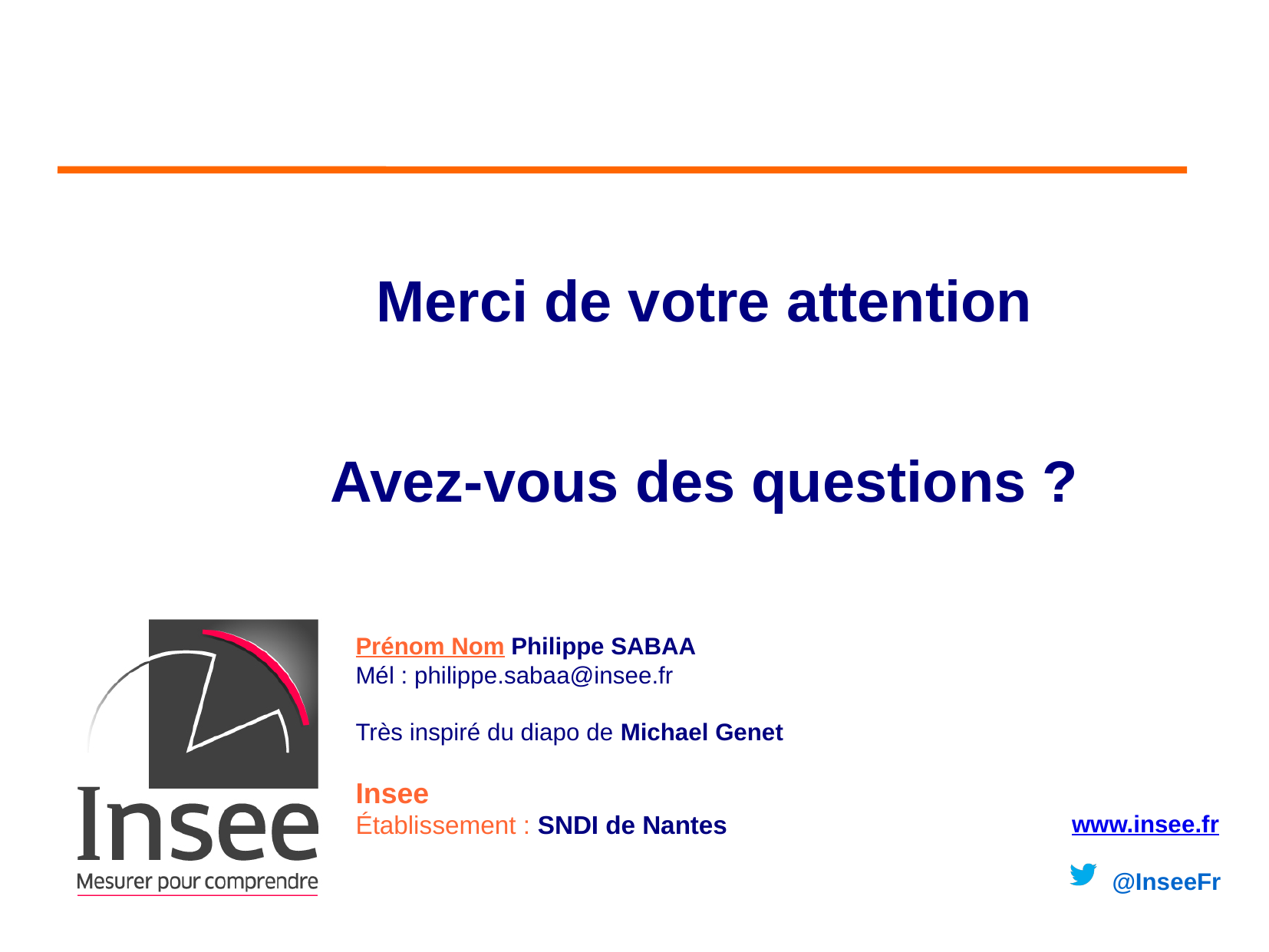

#
Merci de votre attention

Avez-vous des questions ?
Prénom Nom Philippe SABAA
Mél : philippe.sabaa@insee.fr

Très inspiré du diapo de Michael Genet

Insee
Établissement : SNDI de Nantes